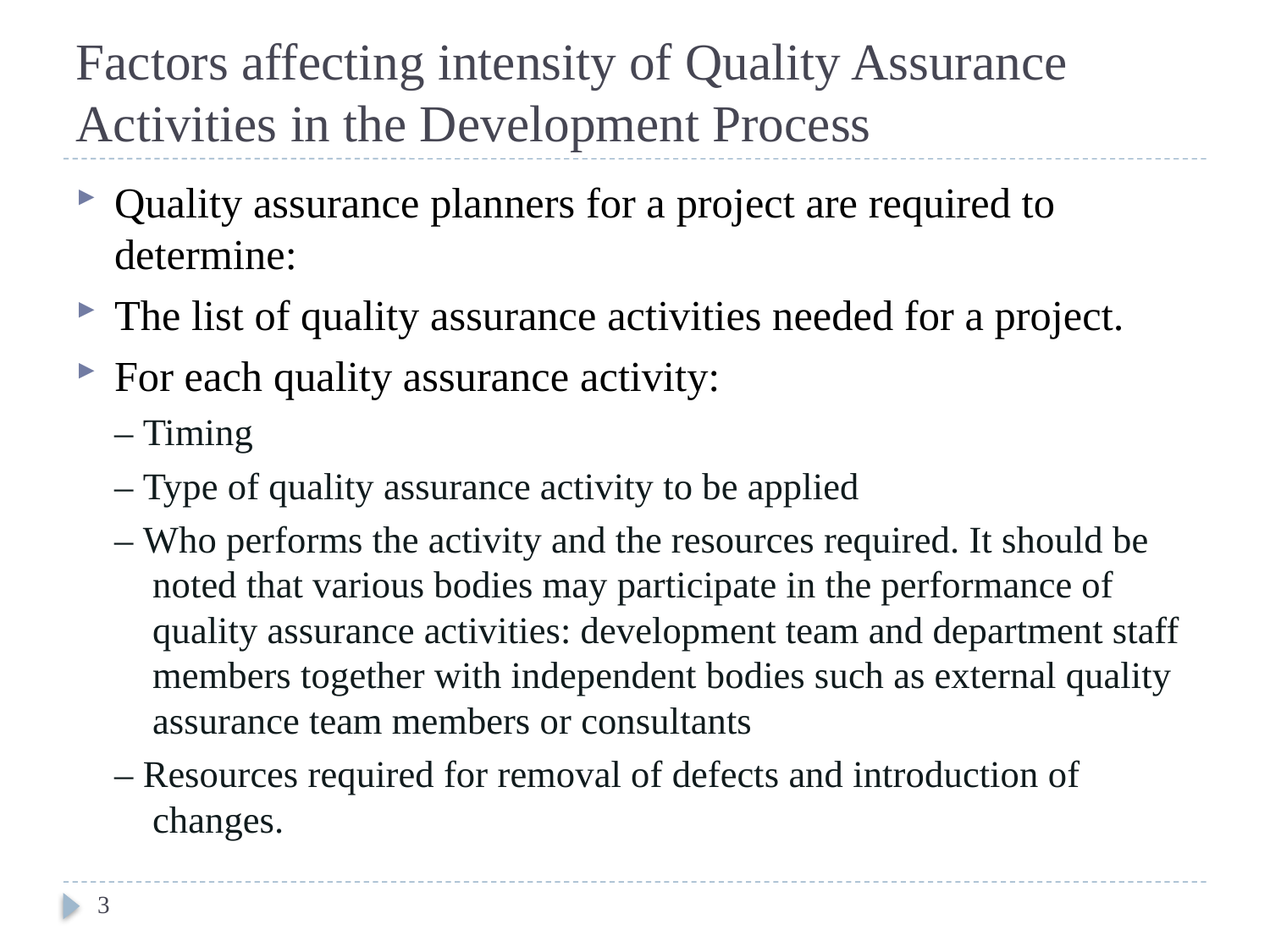

# Factors affecting intensity of Quality Assurance Activities in the Development Process
Quality assurance planners for a project are required to determine:
The list of quality assurance activities needed for a project.
For each quality assurance activity:
– Timing
– Type of quality assurance activity to be applied
– Who performs the activity and the resources required. It should be noted that various bodies may participate in the performance of quality assurance activities: development team and department staff members together with independent bodies such as external quality assurance team members or consultants
– Resources required for removal of defects and introduction of changes.
3